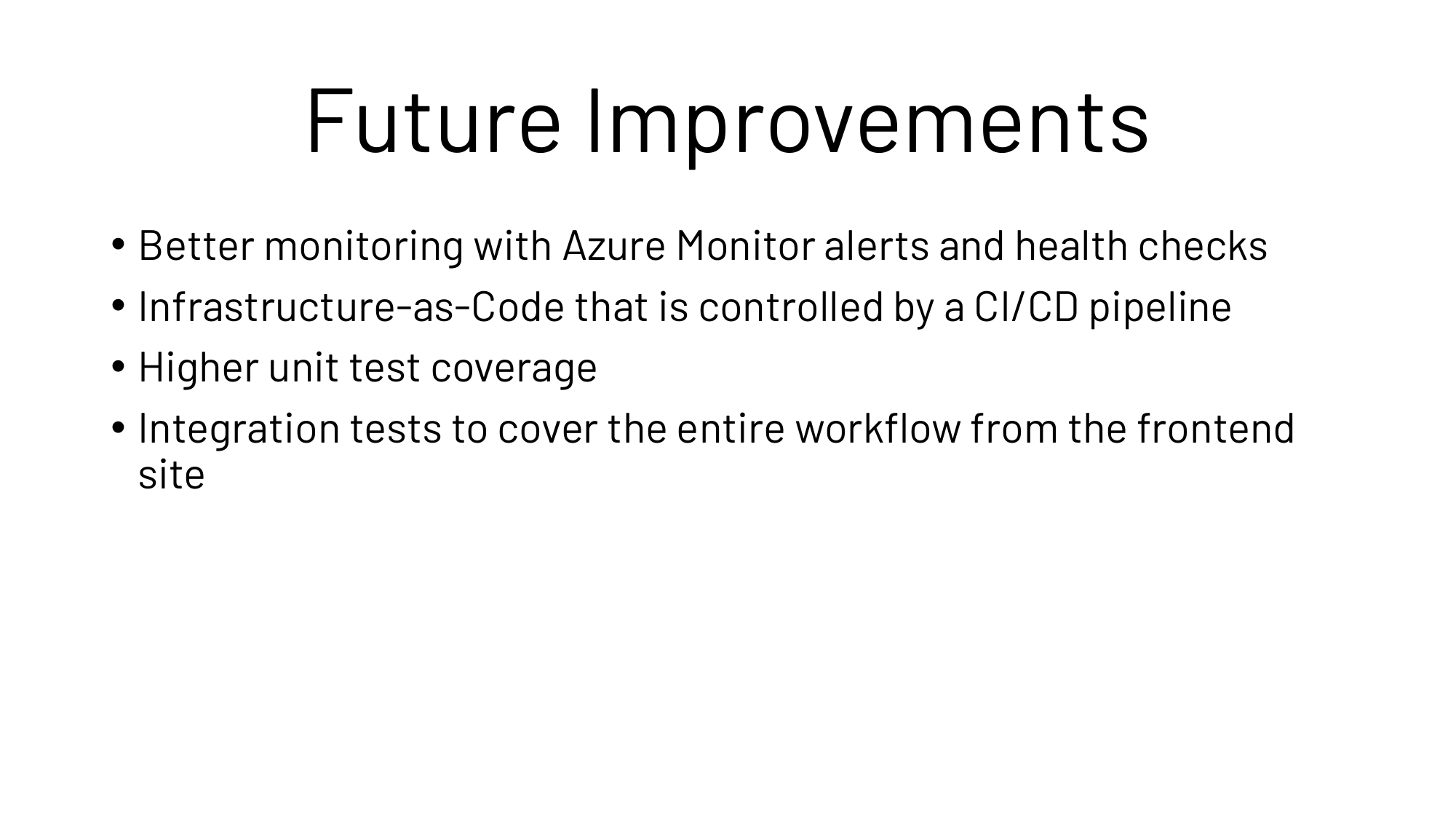

Future Improvements
Better monitoring with Azure Monitor alerts and health checks
Infrastructure-as-Code that is controlled by a CI/CD pipeline
Higher unit test coverage
Integration tests to cover the entire workflow from the frontend site